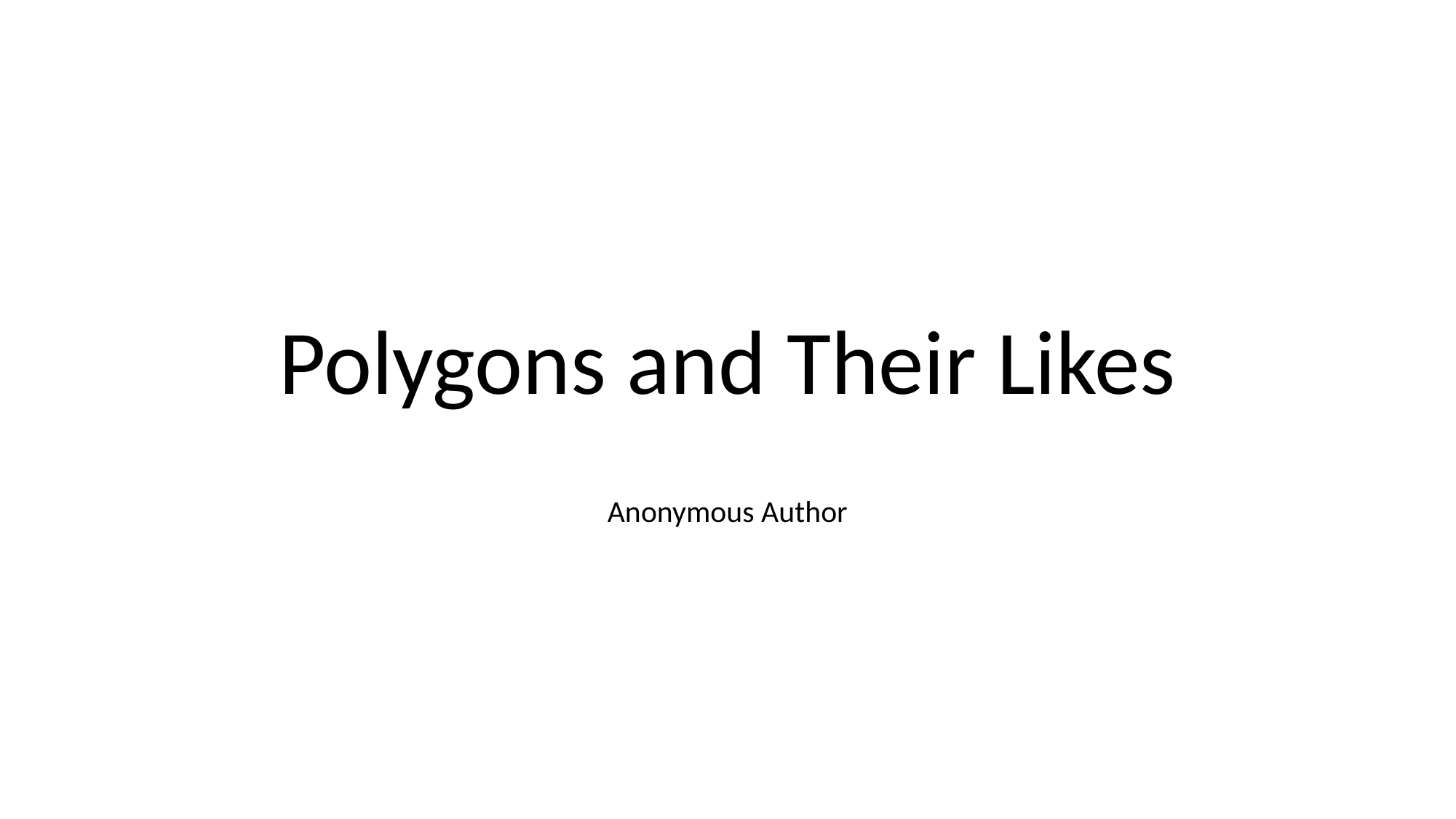

# Polygons and Their Likes
Anonymous Author